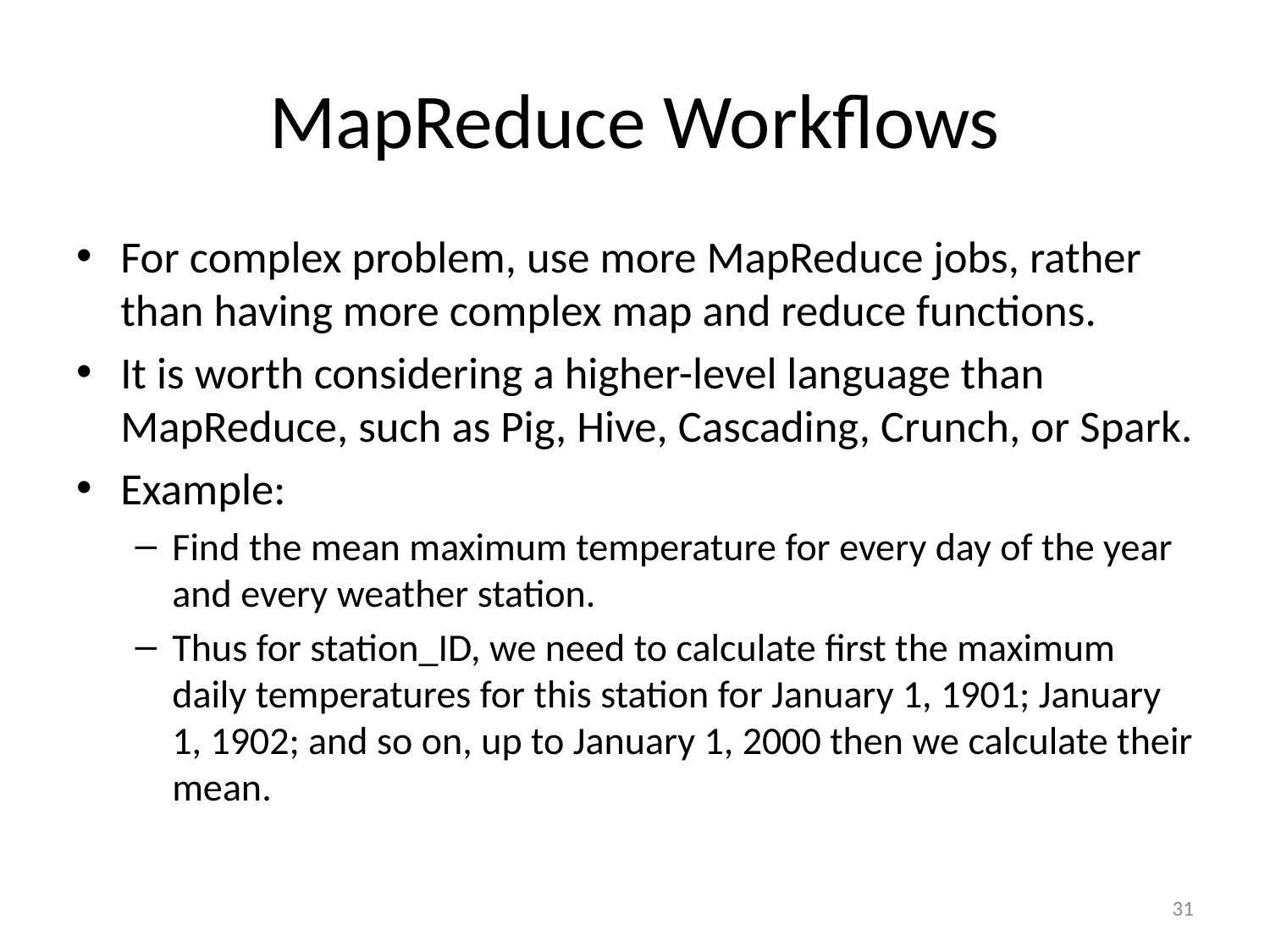

# MapReduce Workflows
For complex problem, use more MapReduce jobs, rather than having more complex map and reduce functions.
It is worth considering a higher-level language than MapReduce, such as Pig, Hive, Cascading, Crunch, or Spark.
Example:
Find the mean maximum temperature for every day of the year and every weather station.
Thus for station_ID, we need to calculate first the maximum daily temperatures for this station for January 1, 1901; January 1, 1902; and so on, up to January 1, 2000 then we calculate their mean.

31